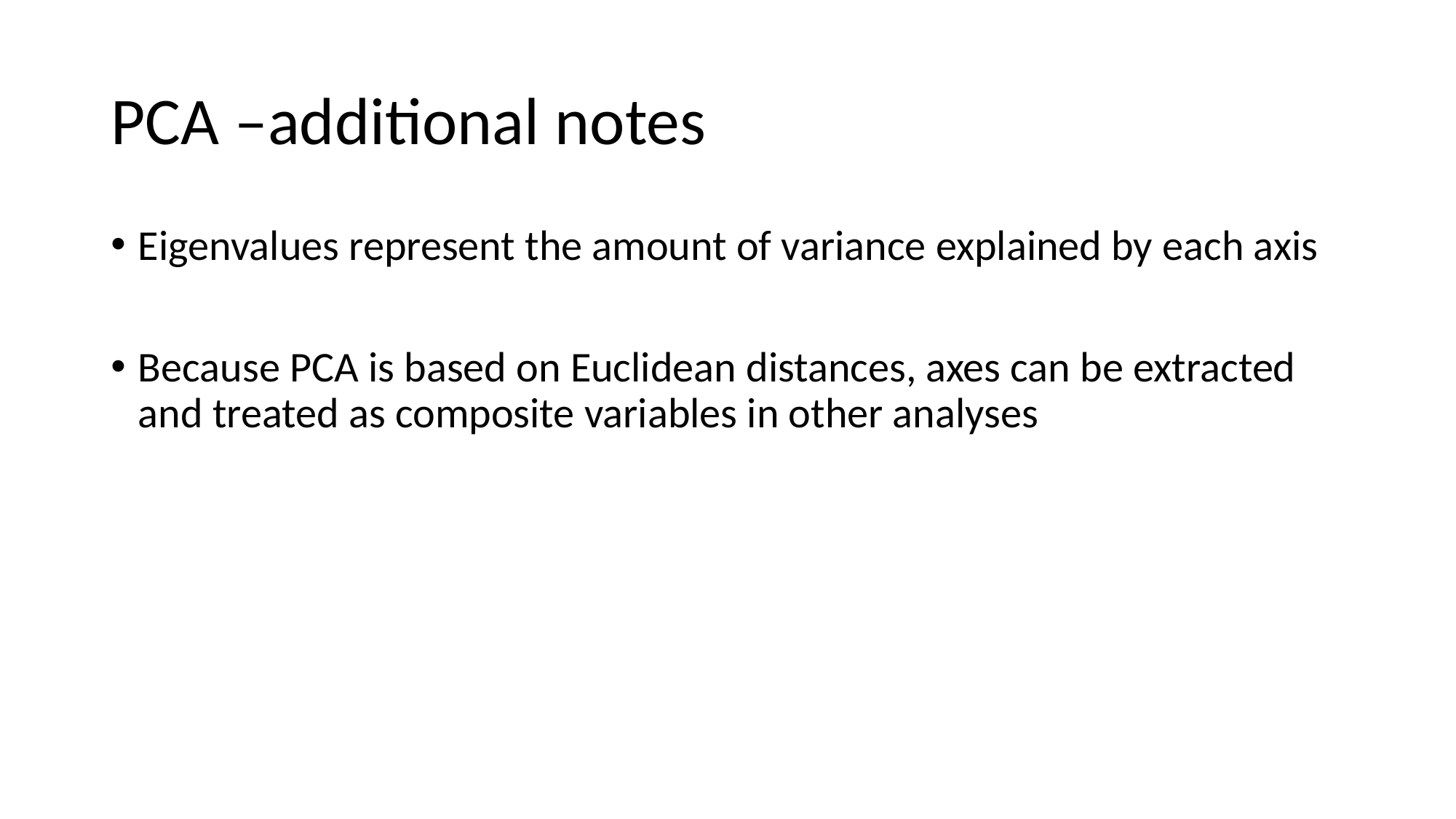

# PCA –additional notes
Eigenvalues represent the amount of variance explained by each axis

Because PCA is based on Euclidean distances, axes can be extracted and treated as composite variables in other analyses